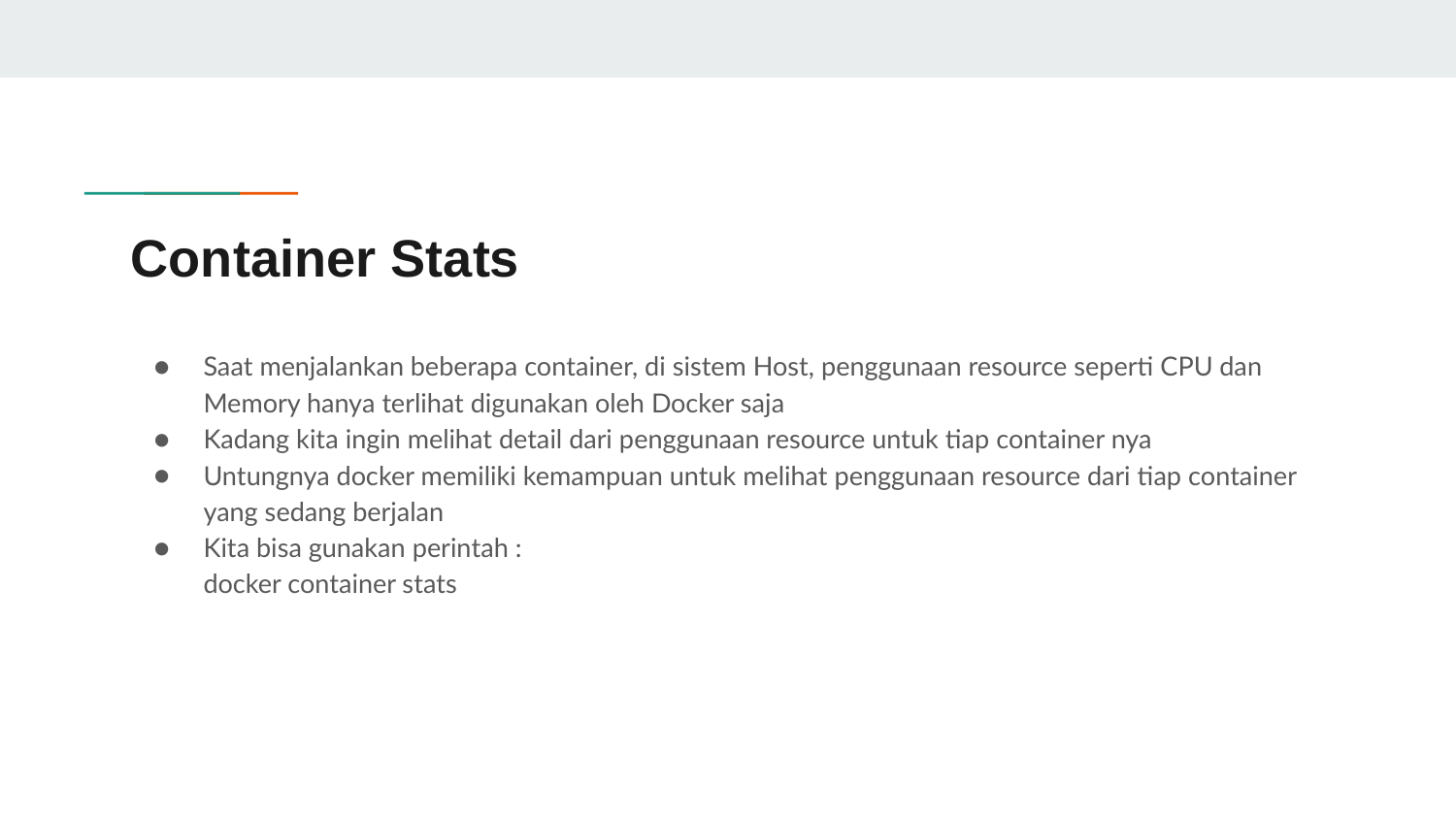

# Container Stats
Saat menjalankan beberapa container, di sistem Host, penggunaan resource seperti CPU dan Memory hanya terlihat digunakan oleh Docker saja
Kadang kita ingin melihat detail dari penggunaan resource untuk tiap container nya
Untungnya docker memiliki kemampuan untuk melihat penggunaan resource dari tiap container yang sedang berjalan
Kita bisa gunakan perintah :
docker container stats